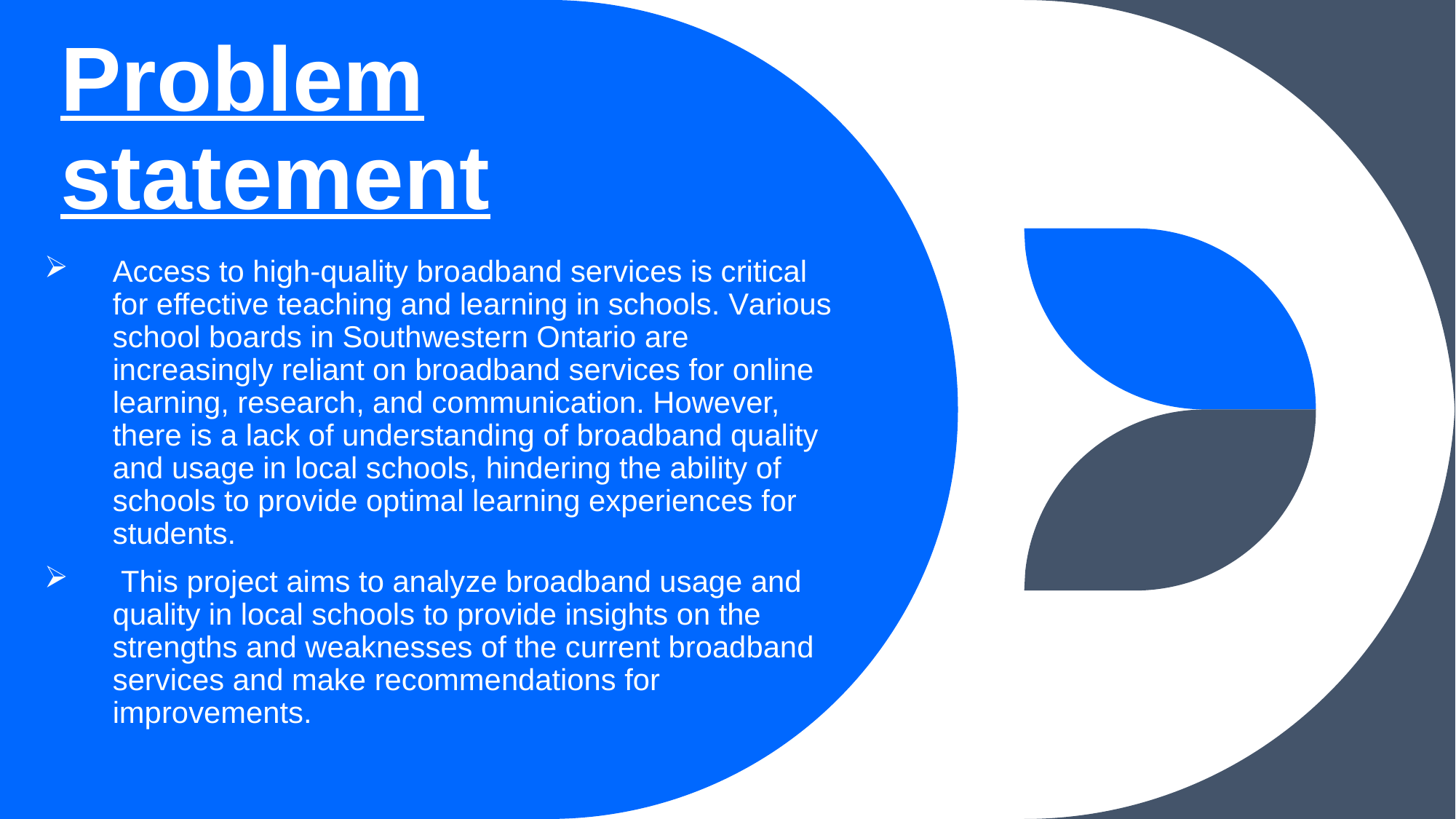

# Problem statement
Access to high-quality broadband services is critical for effective teaching and learning in schools. Various school boards in Southwestern Ontario are increasingly reliant on broadband services for online learning, research, and communication. However, there is a lack of understanding of broadband quality and usage in local schools, hindering the ability of schools to provide optimal learning experiences for students.
 This project aims to analyze broadband usage and quality in local schools to provide insights on the strengths and weaknesses of the current broadband services and make recommendations for improvements.